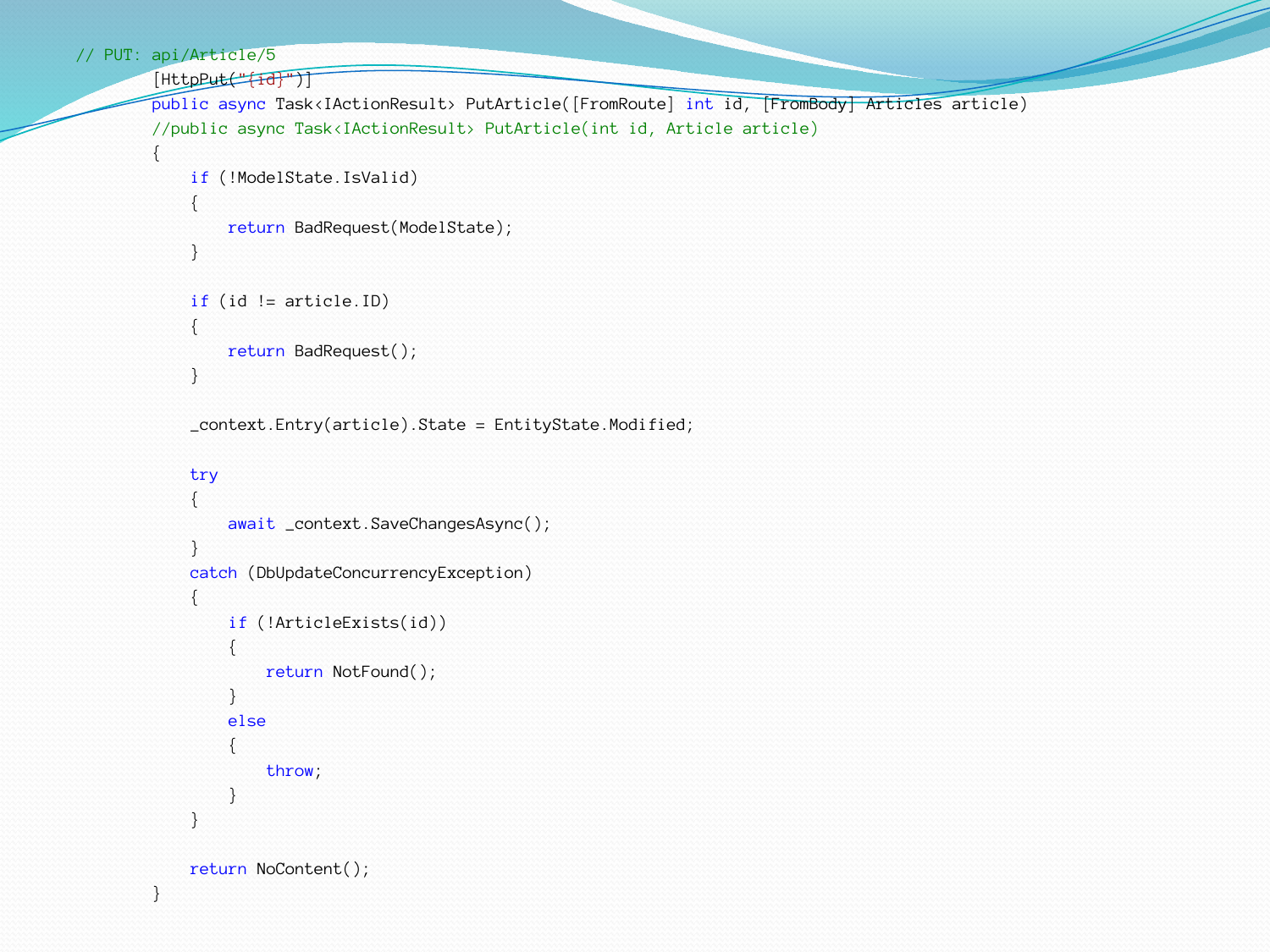

// PUT: api/Article/5
        [HttpPut("{id}")]
        public async Task<IActionResult> PutArticle([FromRoute] int id, [FromBody] Articles article)
        //public async Task<IActionResult> PutArticle(int id, Article article)
        {
            if (!ModelState.IsValid)
            {
                return BadRequest(ModelState);
            }

            if (id != article.ID)
            {
                return BadRequest();
            }

            _context.Entry(article).State = EntityState.Modified;

            try
            {
                await _context.SaveChangesAsync();
            }
            catch (DbUpdateConcurrencyException)
            {
                if (!ArticleExists(id))
                {
                    return NotFound();
                }
                else
                {
                    throw;
                }
            }

            return NoContent();
        }